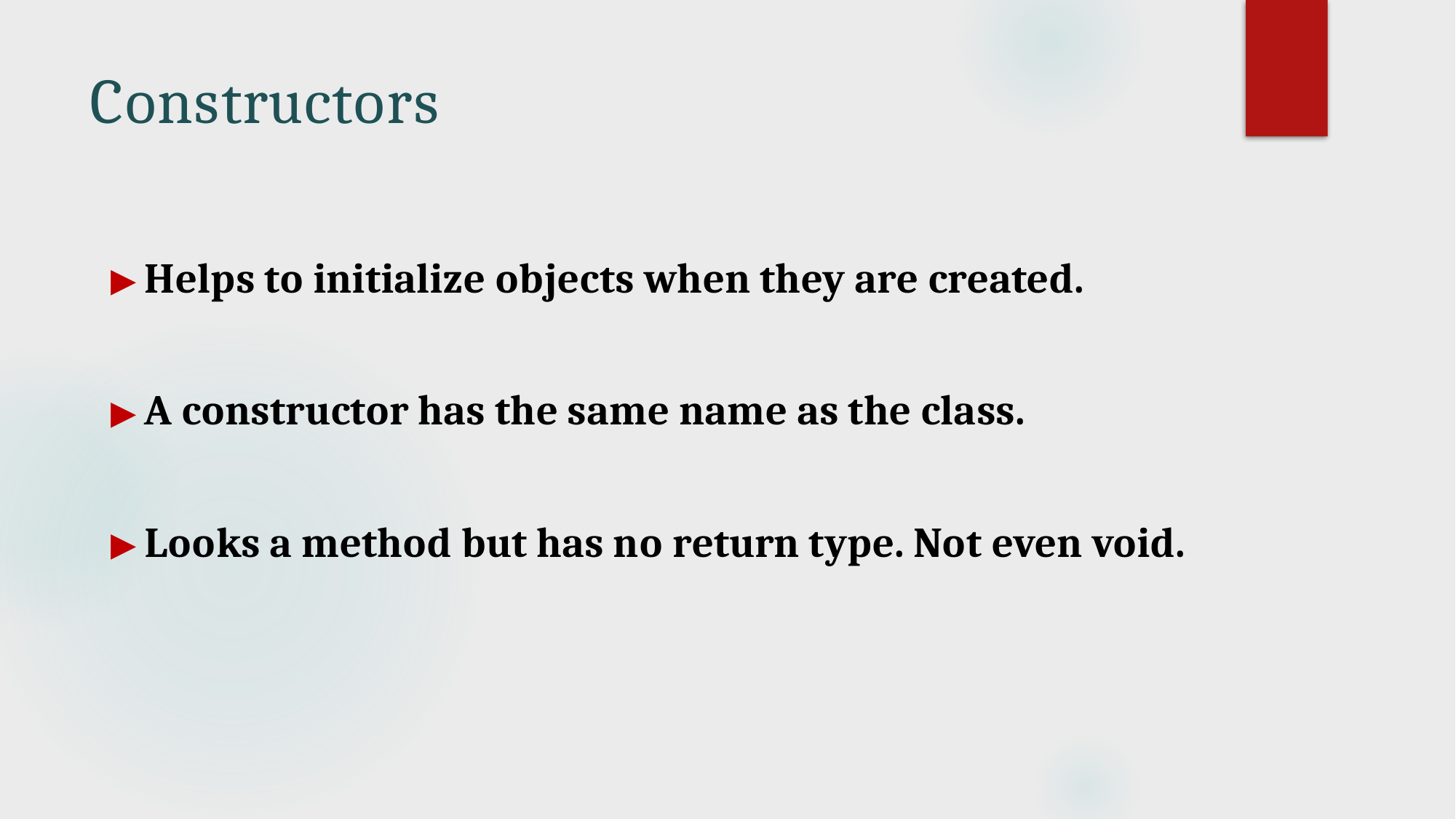

# Constructors
Helps to initialize objects when they are created.

A constructor has the same name as the class.

Looks a method but has no return type. Not even void.